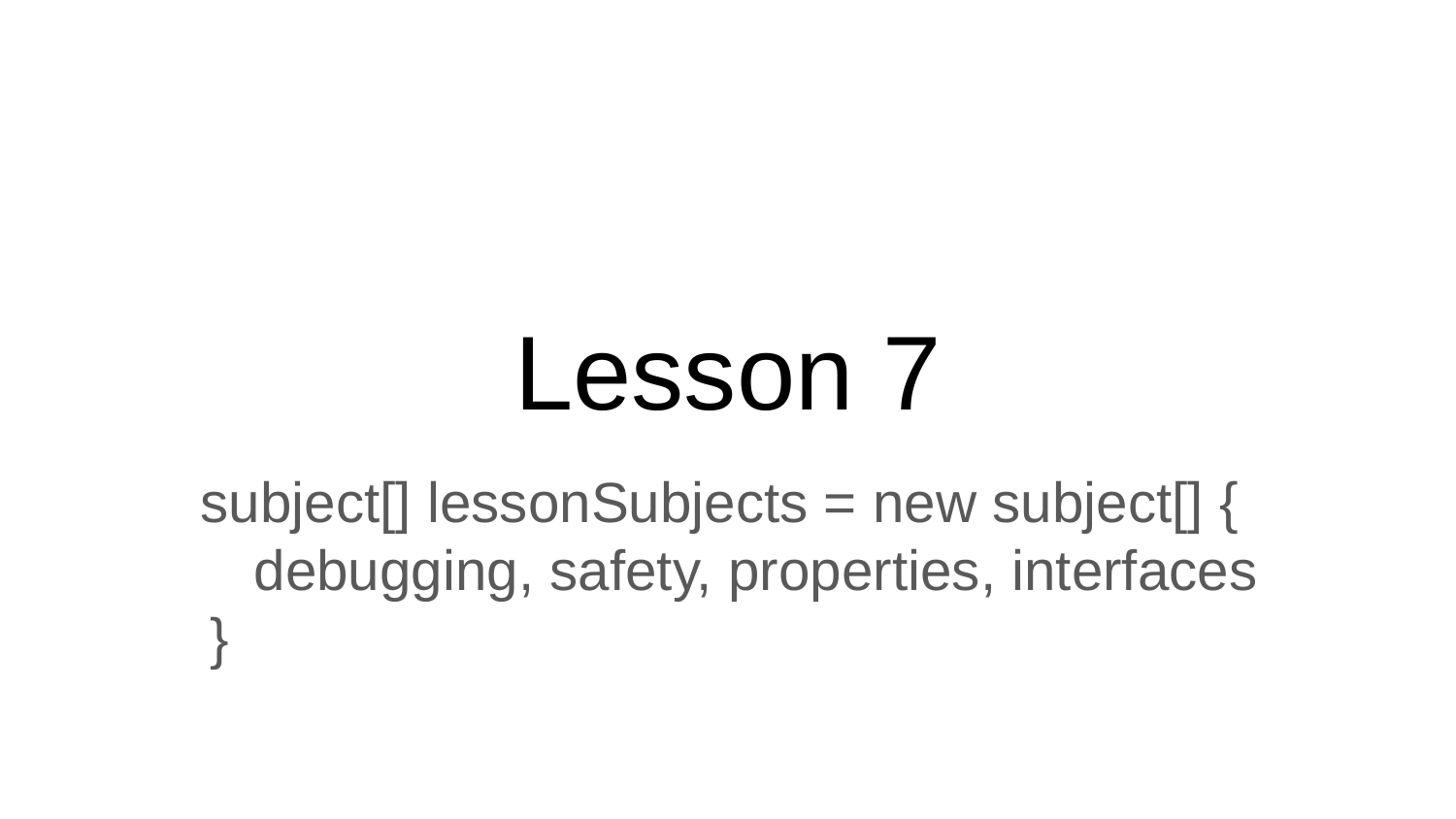

# Lesson 7
subject[] lessonSubjects = new subject[] {
debugging, safety, properties, interfaces
}